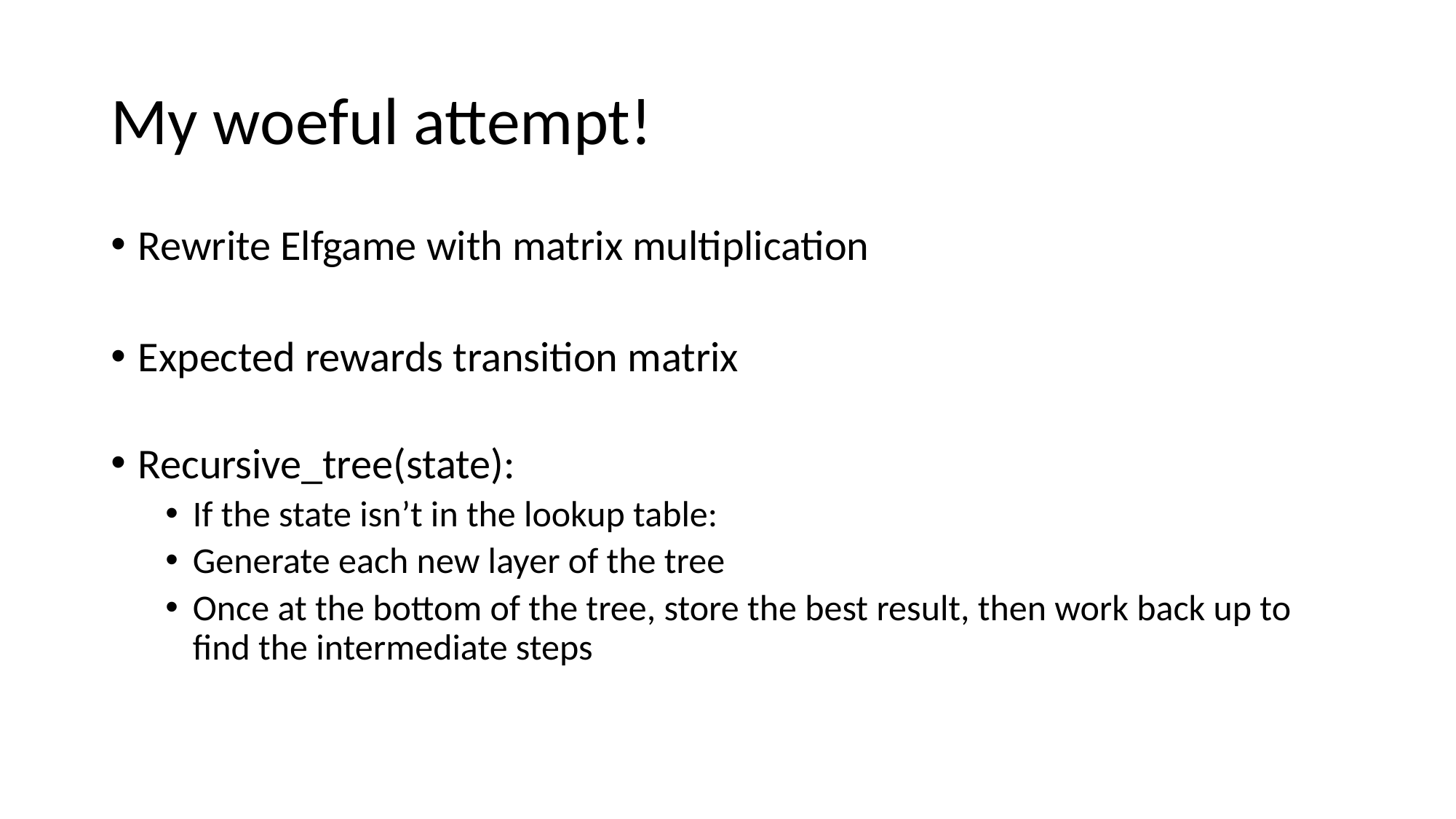

# My woeful attempt!
Rewrite Elfgame with matrix multiplication
Expected rewards transition matrix
Recursive_tree(state):
If the state isn’t in the lookup table:
Generate each new layer of the tree
Once at the bottom of the tree, store the best result, then work back up to find the intermediate steps